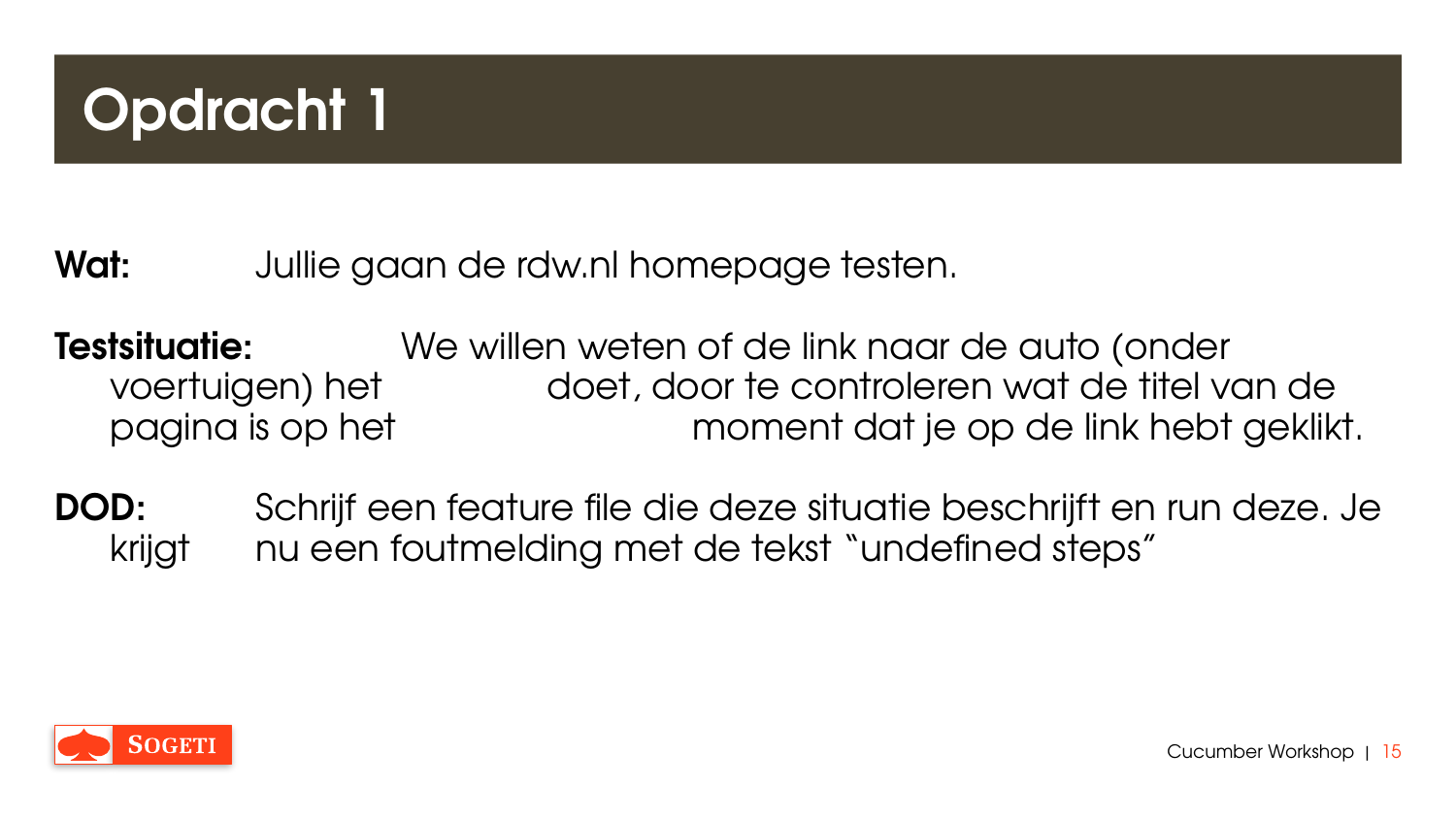

# Opdracht 1

Wat: 	Jullie gaan de rdw.nl homepage testen.

Testsituatie: 	We willen weten of de link naar de auto (onder voertuigen) het 		doet, door te controleren wat de titel van de pagina is op het 		moment dat je op de link hebt geklikt.

DOD:	Schrijf een feature file die deze situatie beschrijft en run deze. Je krijgt 	nu een foutmelding met de tekst “undefined steps”

Cucumber Workshop
15